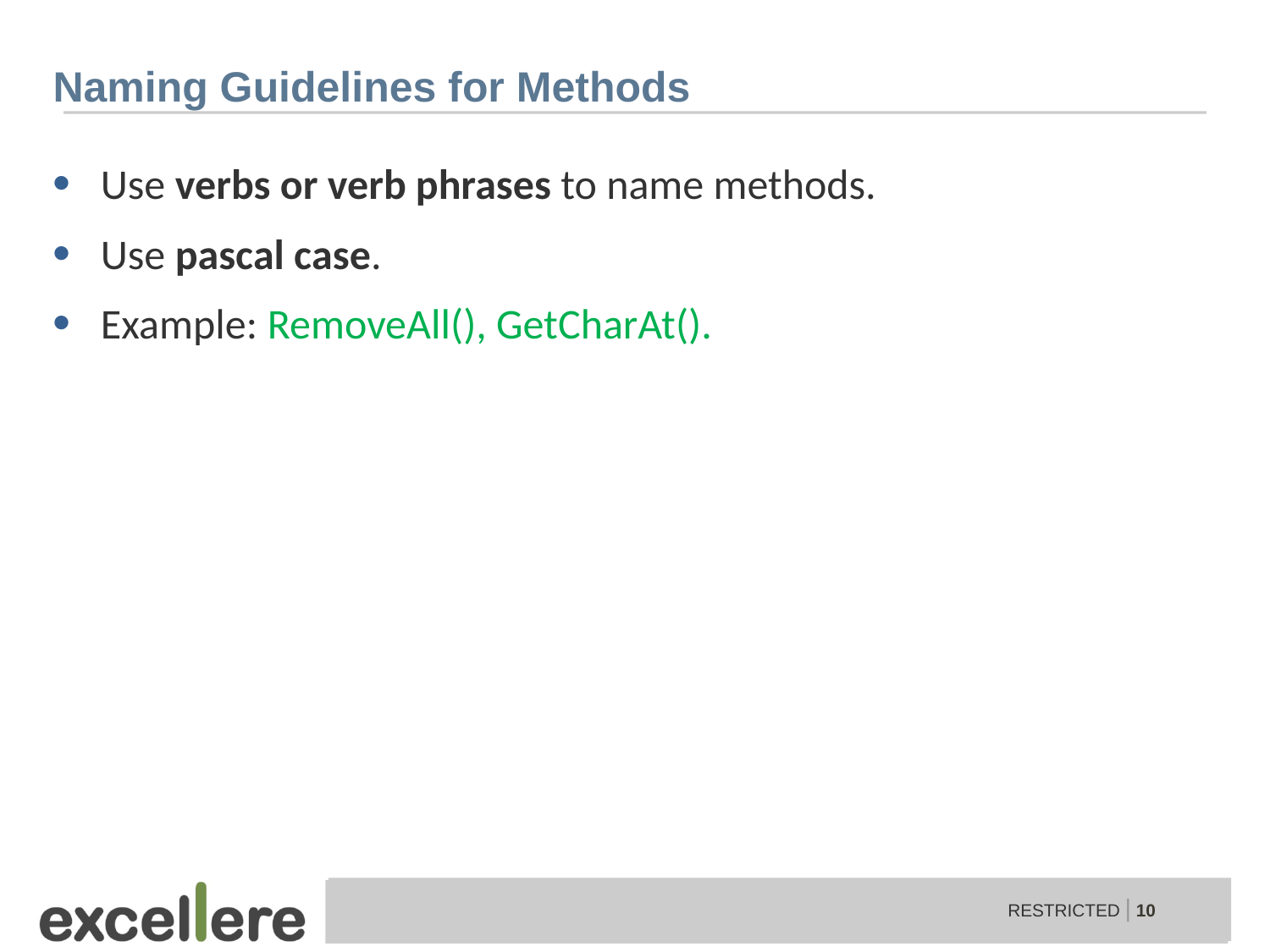

# Naming Guidelines for Methods
Use verbs or verb phrases to name methods.
Use pascal case.
Example: RemoveAll(), GetCharAt().